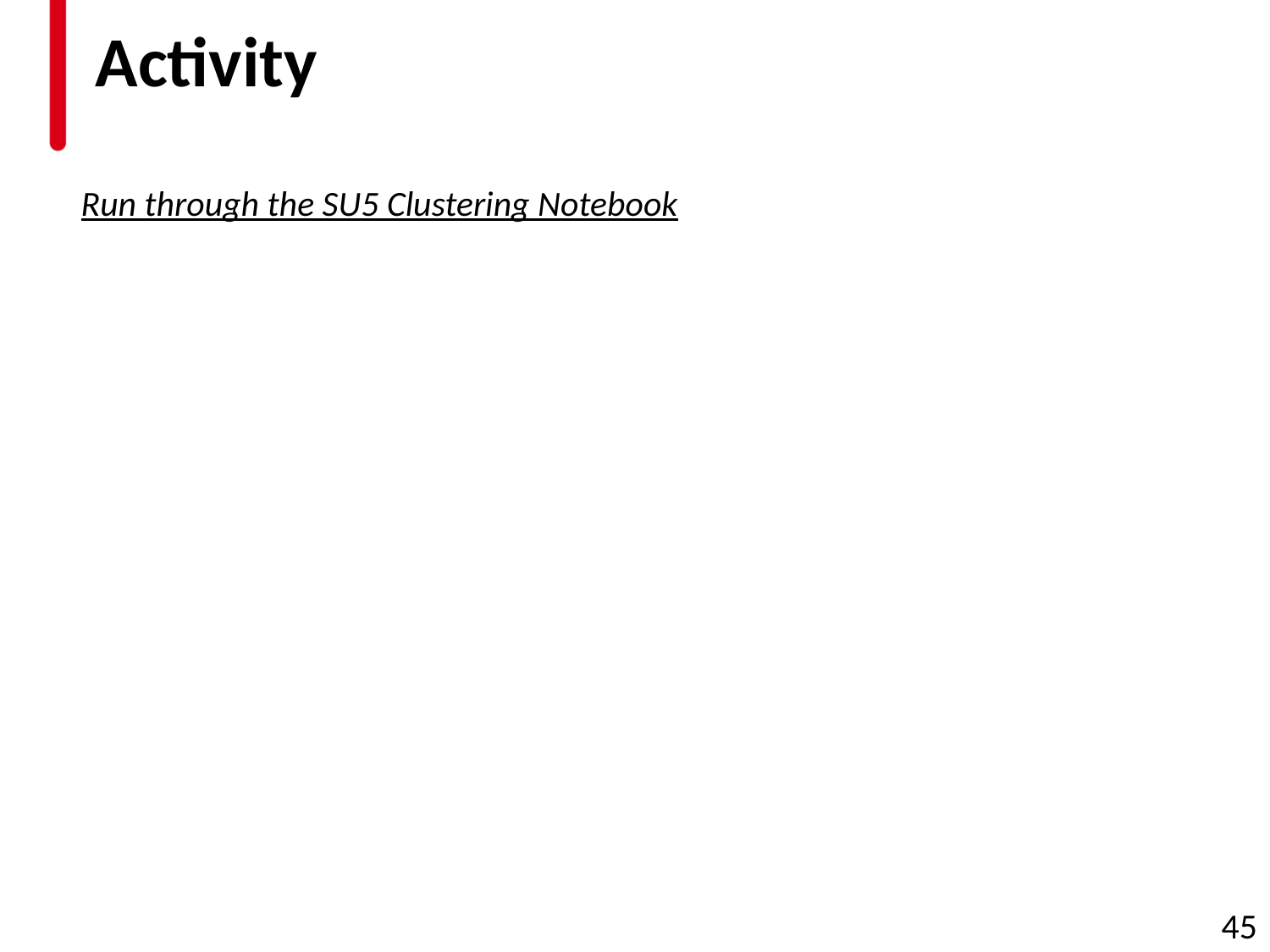

# Activity
Run through the SU5 Clustering Notebook